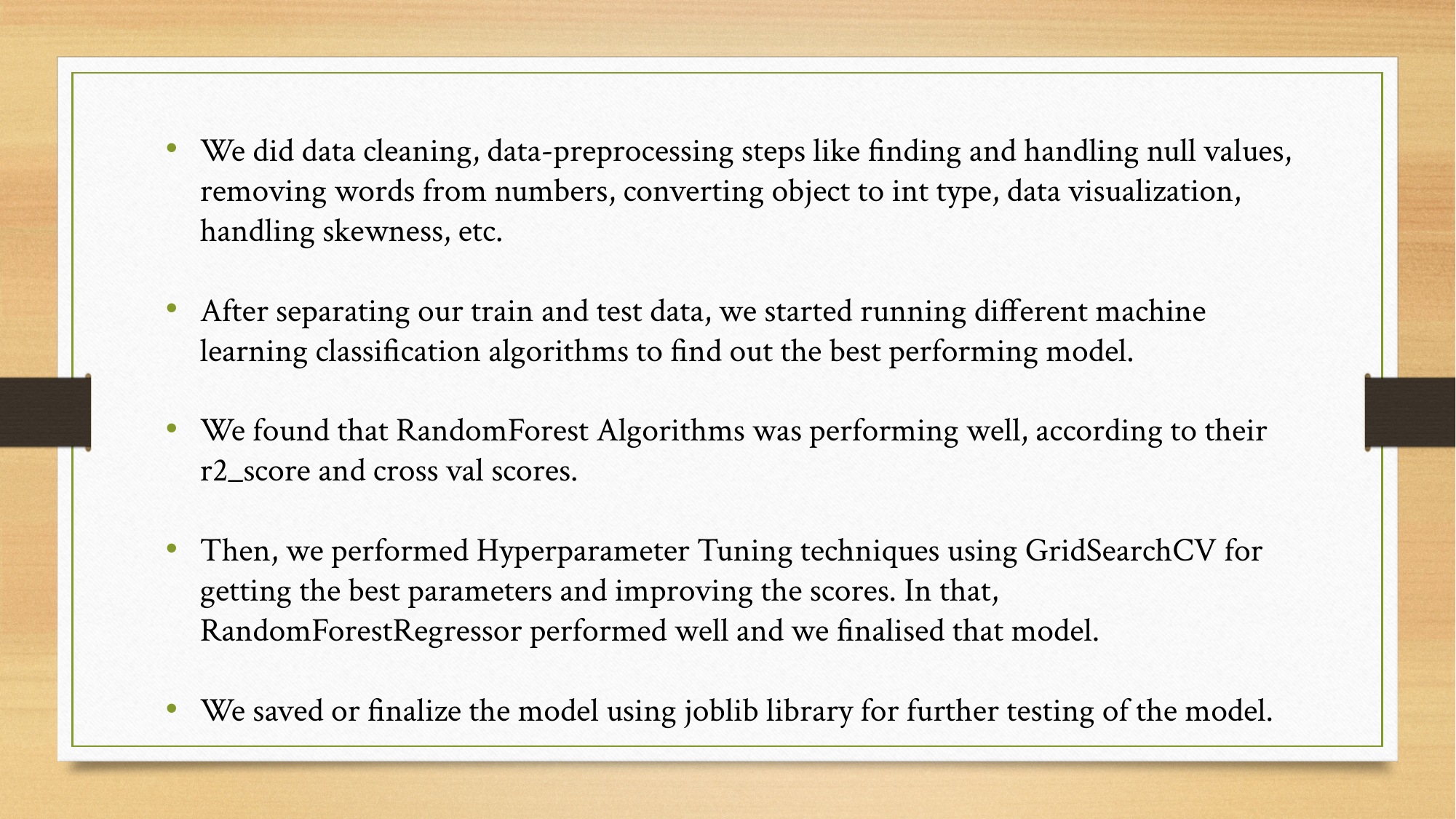

We did data cleaning, data-preprocessing steps like finding and handling null values, removing words from numbers, converting object to int type, data visualization, handling skewness, etc.

After separating our train and test data, we started running different machine learning classification algorithms to find out the best performing model.

We found that RandomForest Algorithms was performing well, according to their r2_score and cross val scores.

Then, we performed Hyperparameter Tuning techniques using GridSearchCV for getting the best parameters and improving the scores. In that, RandomForestRegressor performed well and we finalised that model.

We saved or finalize the model using joblib library for further testing of the model.